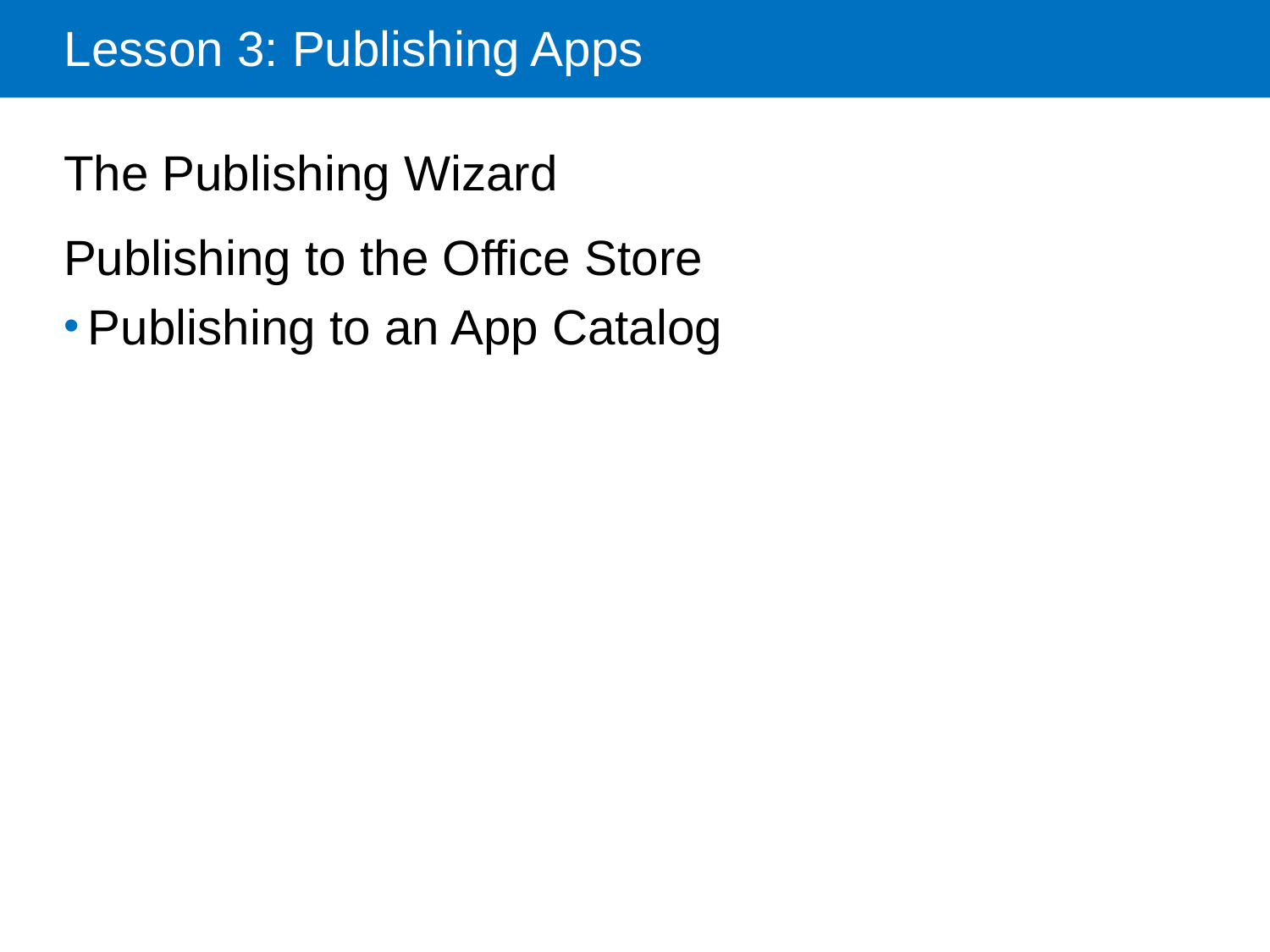

# Lesson 3: Publishing Apps
The Publishing Wizard
Publishing to the Office Store
Publishing to an App Catalog